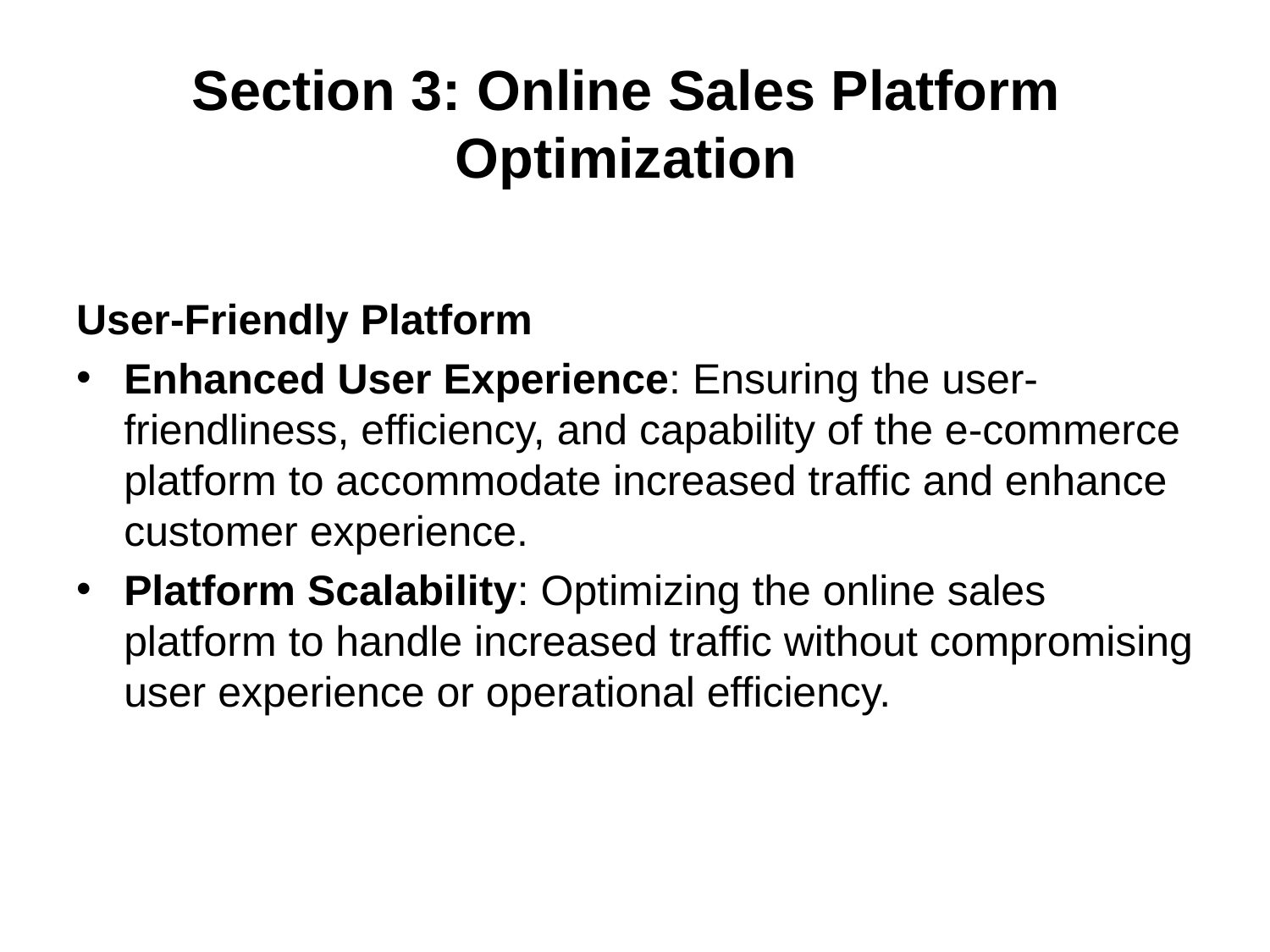

# Section 3: Online Sales Platform Optimization
User-Friendly Platform
Enhanced User Experience: Ensuring the user-friendliness, efficiency, and capability of the e-commerce platform to accommodate increased traffic and enhance customer experience.
Platform Scalability: Optimizing the online sales platform to handle increased traffic without compromising user experience or operational efficiency.